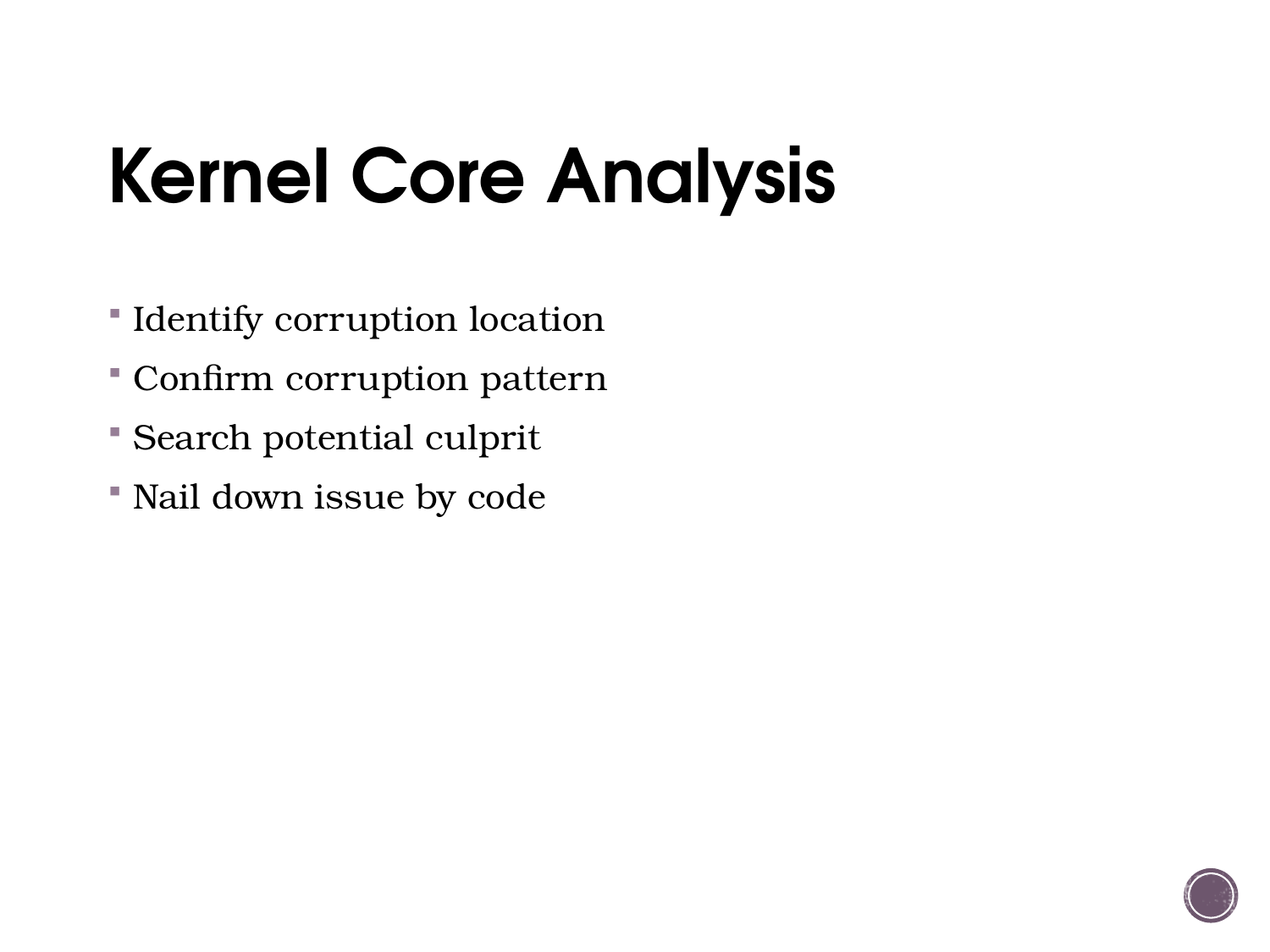

# Kernel Core Analysis
Identify corruption location
Confirm corruption pattern
Search potential culprit
Nail down issue by code